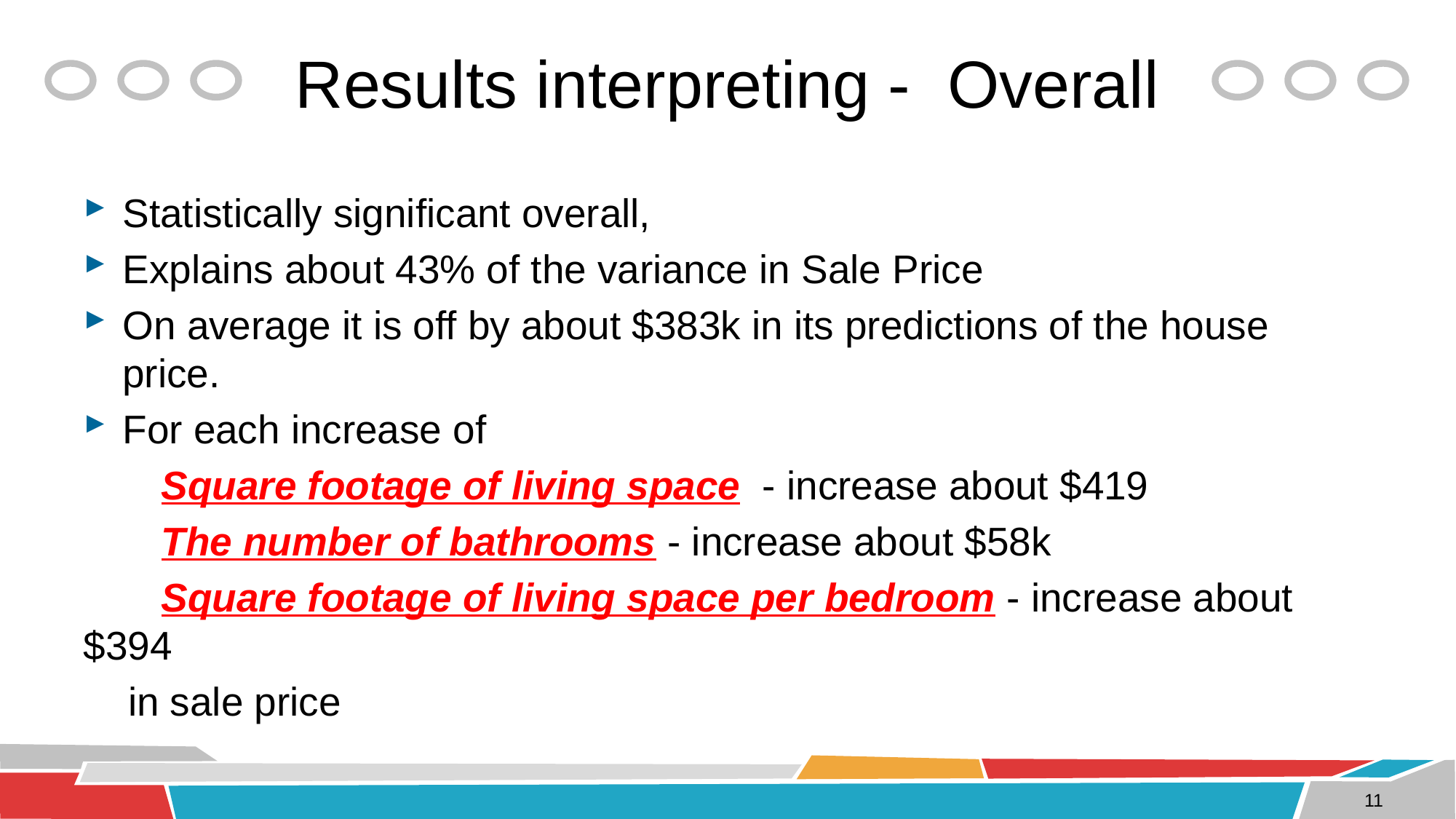

# Results interpreting -  Overall
Statistically significant overall,
Explains about 43% of the variance in Sale Price
On average it is off by about $383k in its predictions of the house price.
For each increase of
       Square footage of living space  - increase about $419
       The number of bathrooms - increase about $58k
       Square footage of living space per bedroom - increase about $394
    in sale price

11